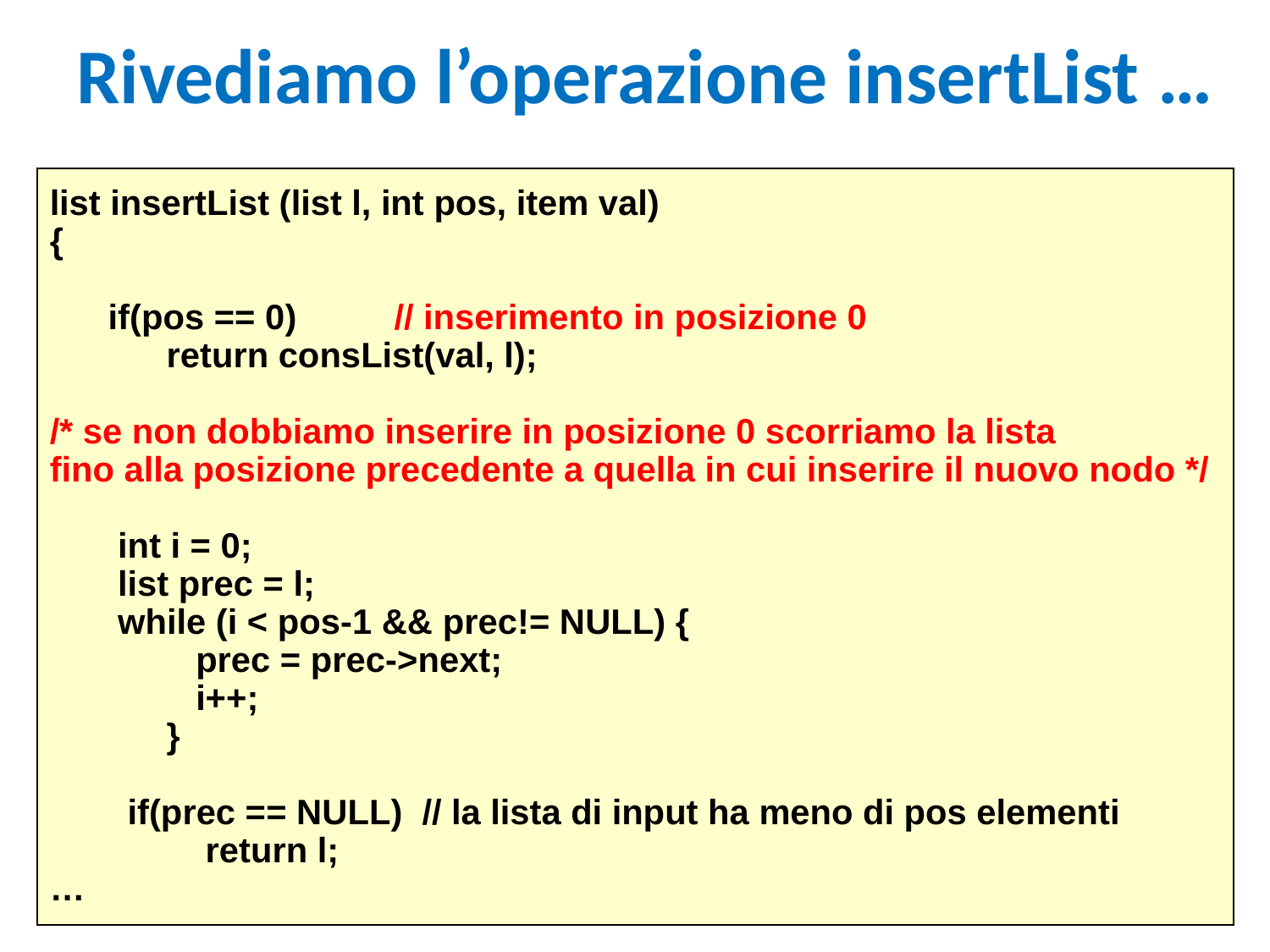

# Rivediamo l’operazione insertList …
list insertList (list l, int pos, item val)
{

      if(pos == 0)          // inserimento in posizione 0
            return consList(val, l);

/* se non dobbiamo inserire in posizione 0 scorriamo la lista
fino alla posizione precedente a quella in cui inserire il nuovo nodo */

       int i = 0;
       list prec = l;
       while (i < pos-1 && prec!= NULL) {
               prec = prec->next;
               i++;
            }

        if(prec == NULL)  // la lista di input ha meno di pos elementi
                return l;
…